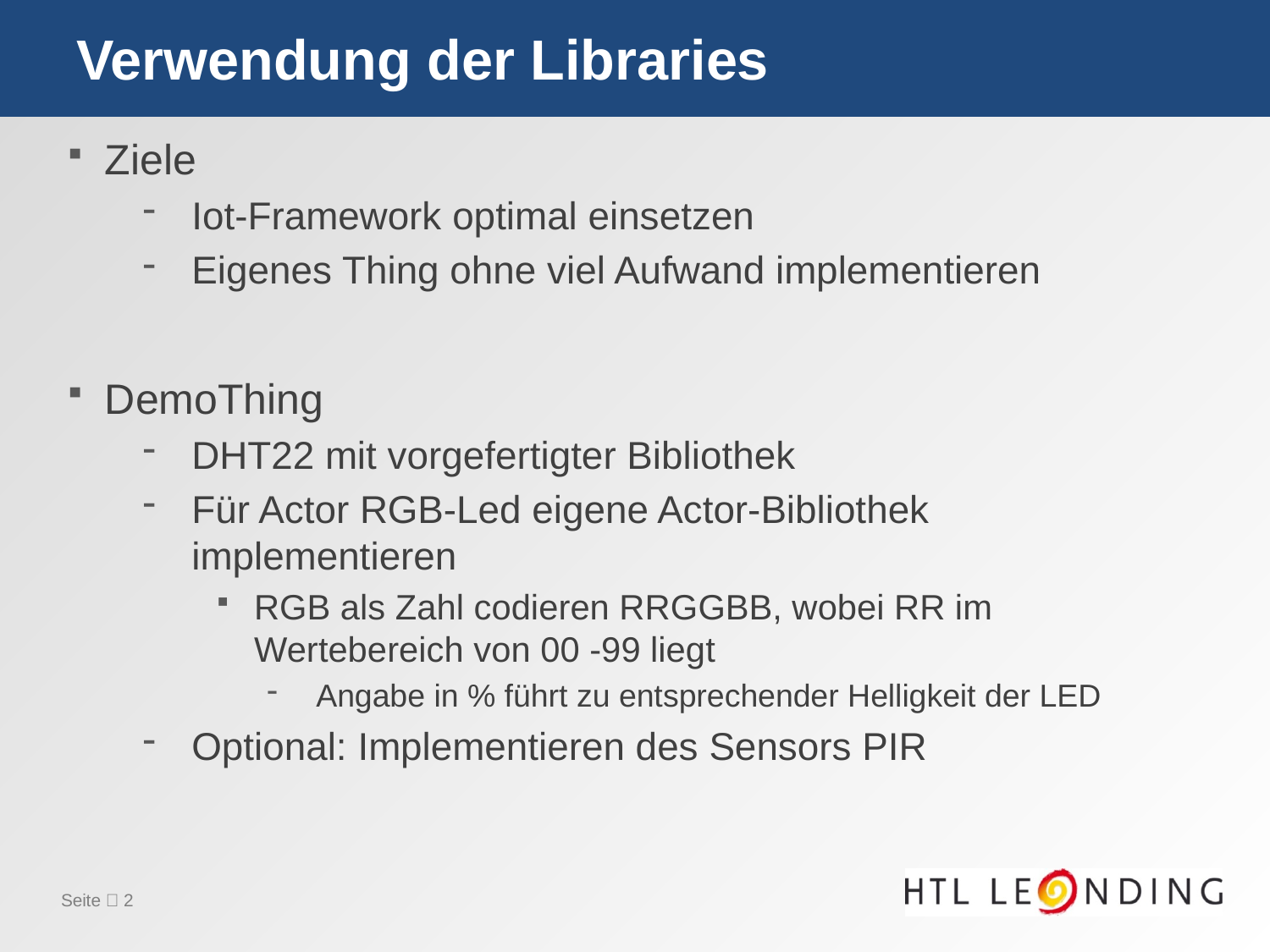

# Verwendung der Libraries
Ziele
Iot-Framework optimal einsetzen
Eigenes Thing ohne viel Aufwand implementieren

DemoThing
DHT22 mit vorgefertigter Bibliothek
Für Actor RGB-Led eigene Actor-Bibliothek implementieren
RGB als Zahl codieren RRGGBB, wobei RR im Wertebereich von 00 -99 liegt
Angabe in % führt zu entsprechender Helligkeit der LED
Optional: Implementieren des Sensors PIR